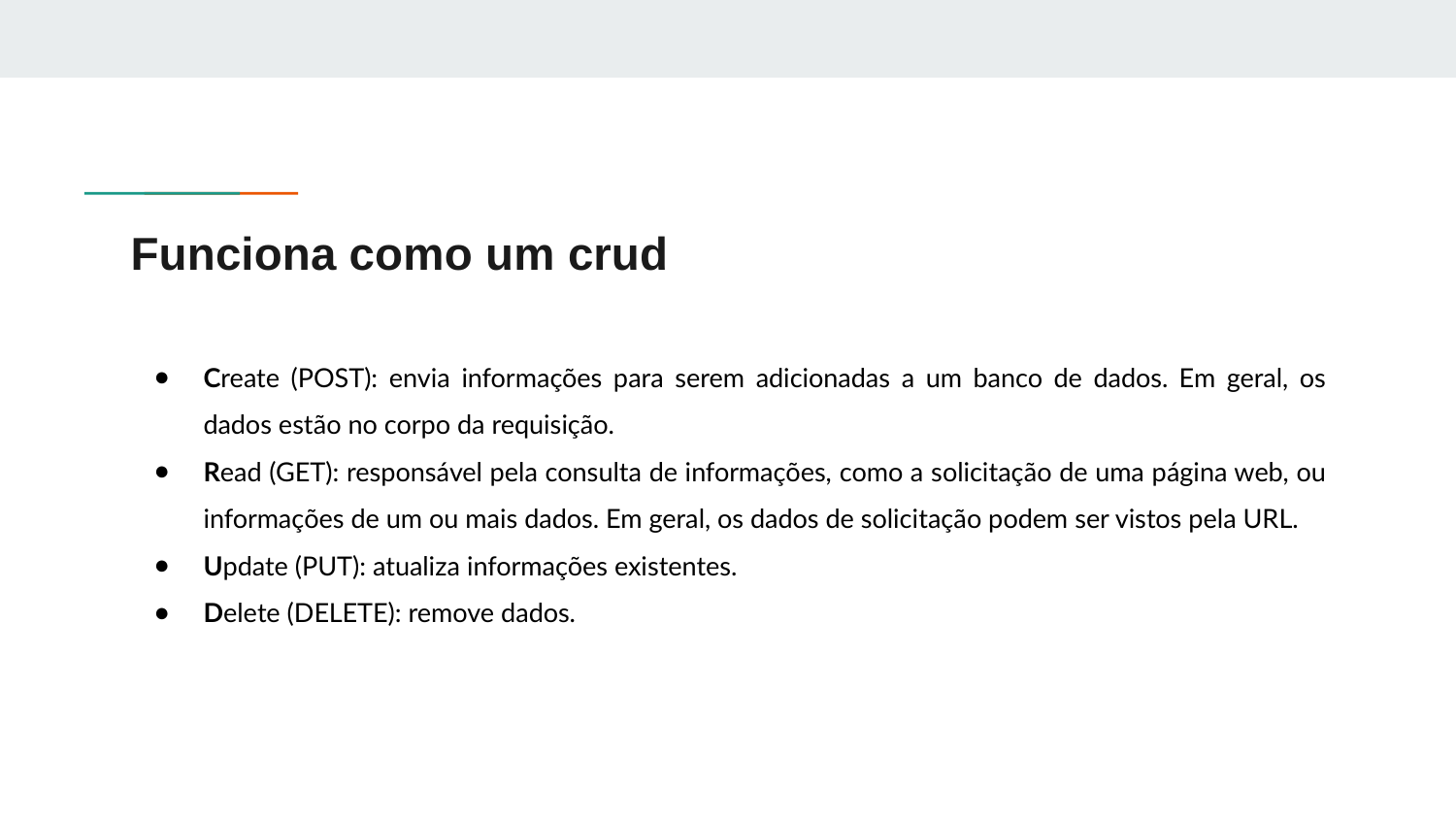

# Funciona como um crud
Create (POST): envia informações para serem adicionadas a um banco de dados. Em geral, os dados estão no corpo da requisição.
Read (GET): responsável pela consulta de informações, como a solicitação de uma página web, ou informações de um ou mais dados. Em geral, os dados de solicitação podem ser vistos pela URL.
Update (PUT): atualiza informações existentes.
Delete (DELETE): remove dados.